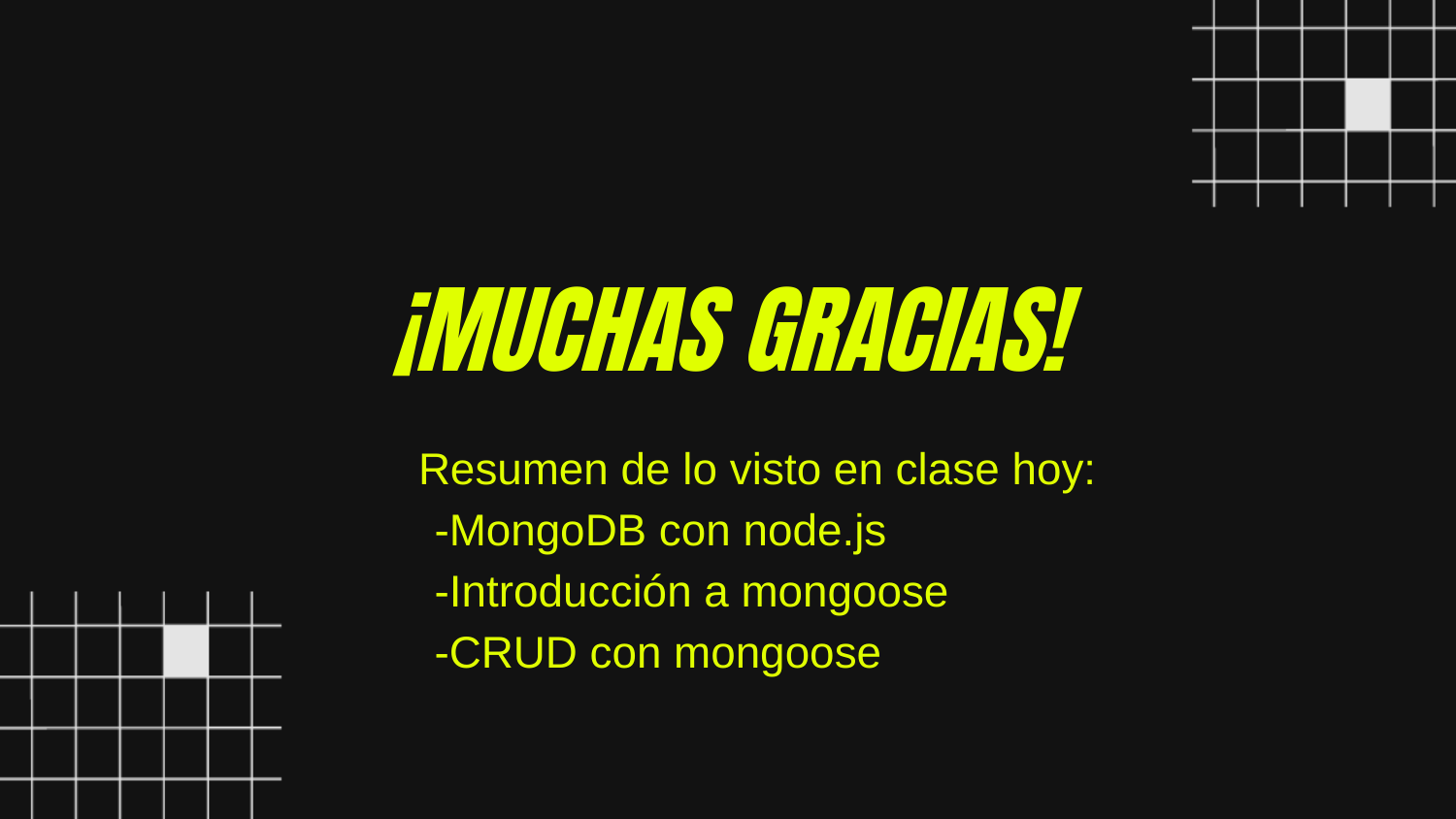

¡MUCHAS GRACIAS!
Resumen de lo visto en clase hoy:
-MongoDB con node.js
-Introducción a mongoose
-CRUD con mongoose